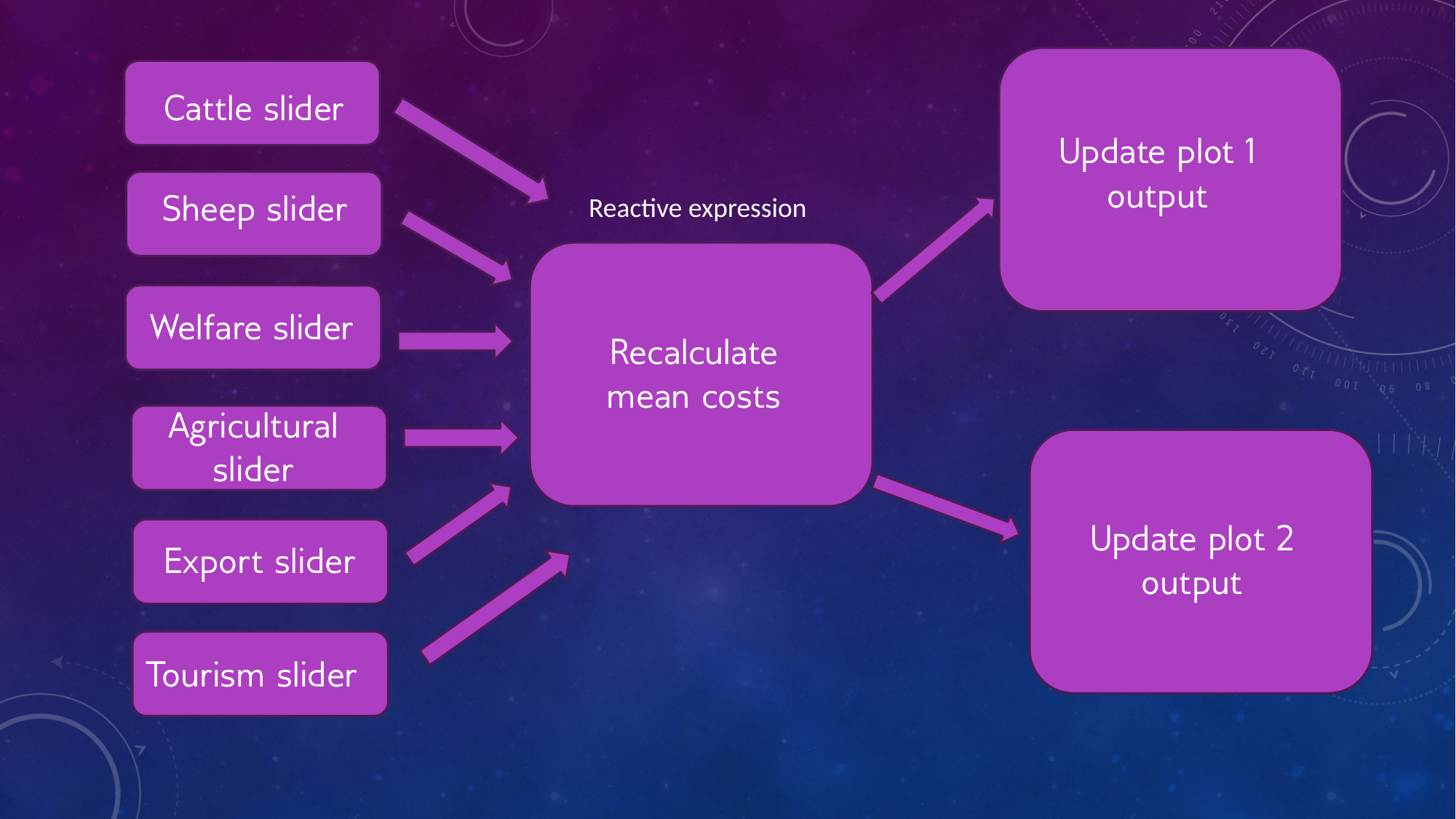

Cattle slider
Update plot 1 output

Sheep slider
Reactive expression

Welfare slider

Recalculate mean costs
Agricultural slider

Update plot 2 output

Export slider

Tourism slider